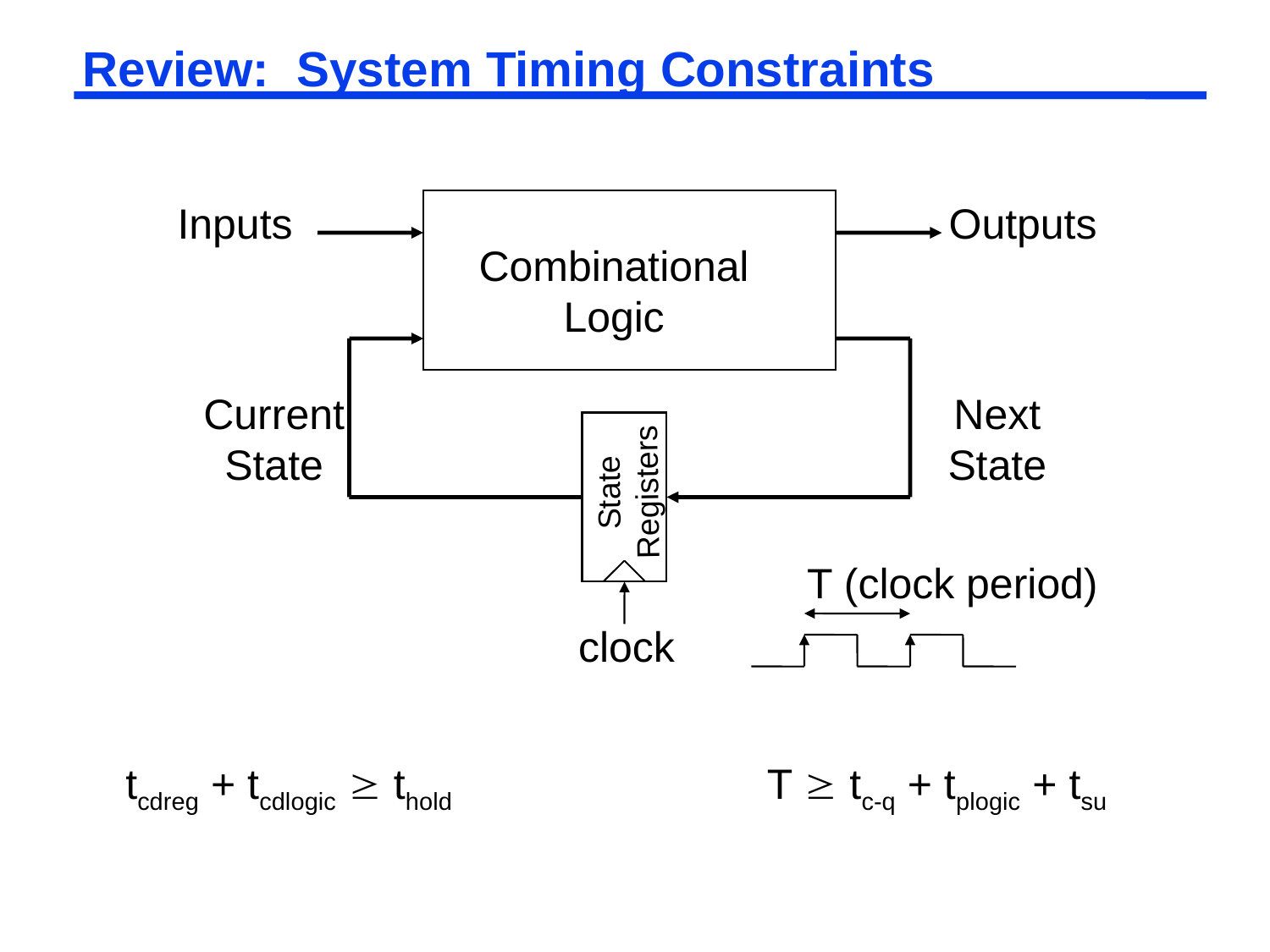

# Review:  System Timing Constraints
Inputs

Outputs

Combinational
Logic

Current
State
Next
State

State
Registers

T (clock period)

clock

tcdreg + tcdlogic ≥ thold
T ≥ tc-q + tplogic + tsu